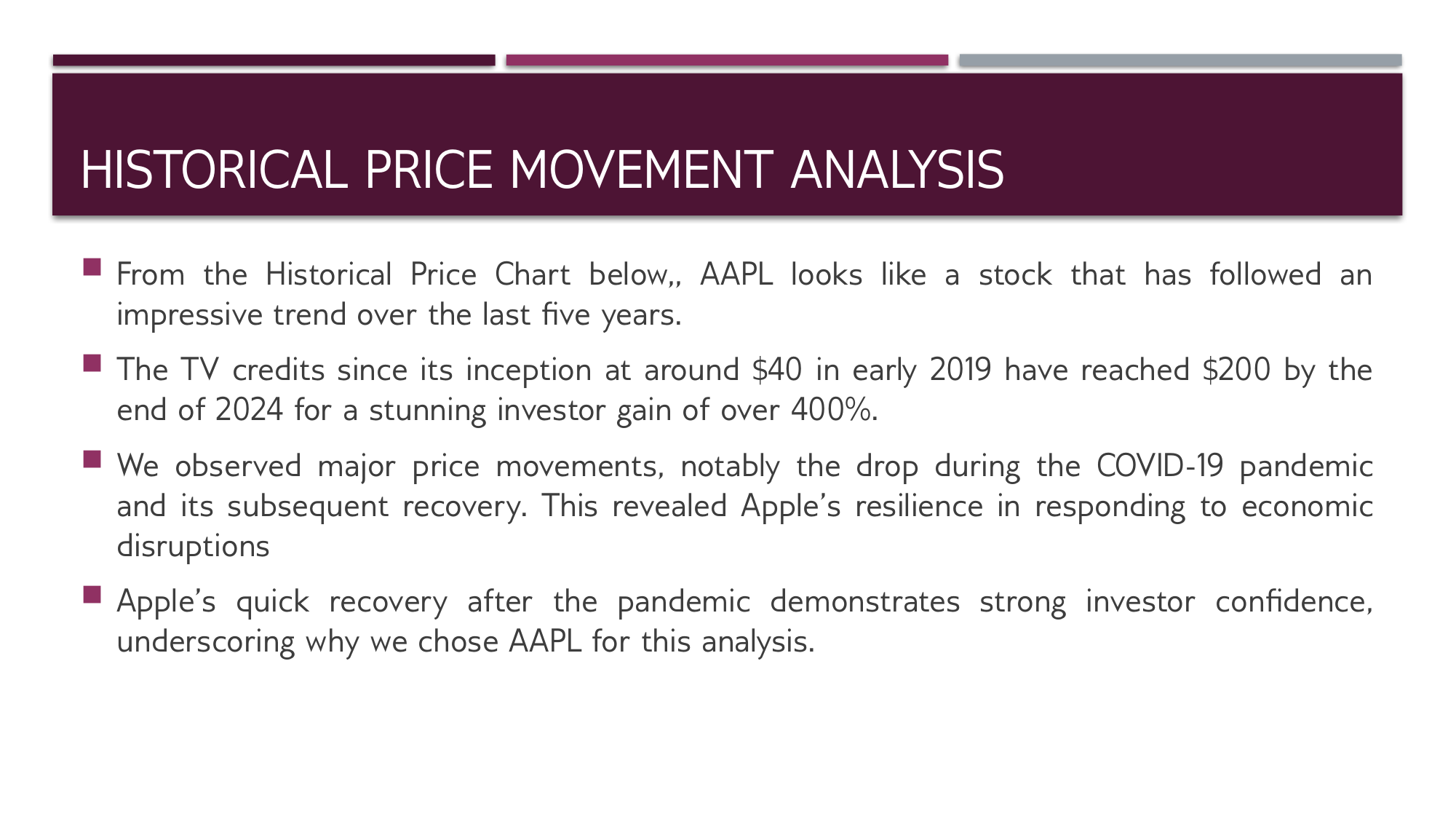

# Historical Price Movement Analysis
From the Historical Price Chart below,, AAPL looks like a stock that has followed an impressive trend over the last five years.
The TV credits since its inception at around $40 in early 2019 have reached $200 by the end of 2024 for a stunning investor gain of over 400%.
We observed major price movements, notably the drop during the COVID-19 pandemic and its subsequent recovery. This revealed Apple’s resilience in responding to economic disruptions
Apple’s quick recovery after the pandemic demonstrates strong investor confidence, underscoring why we chose AAPL for this analysis.